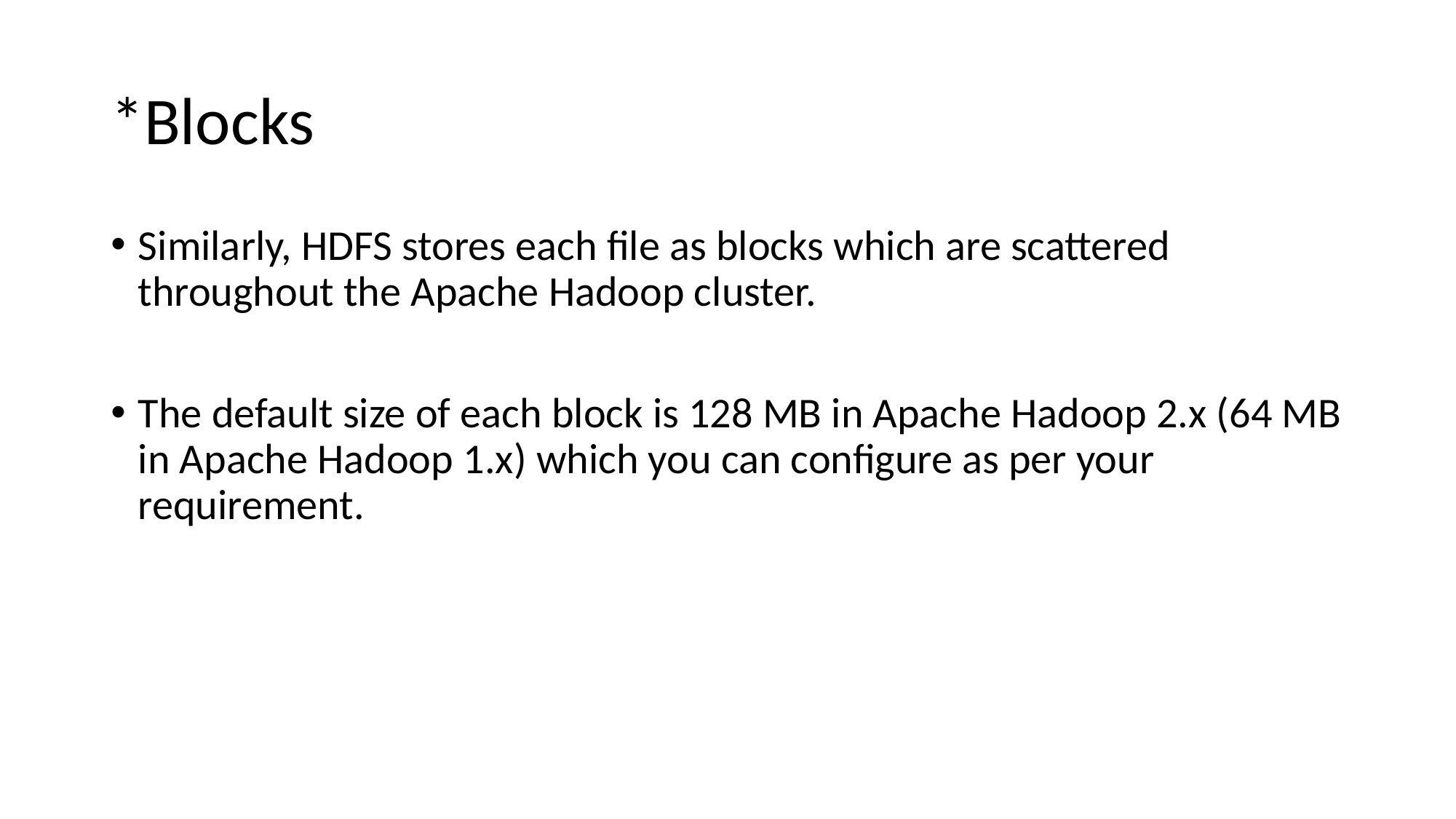

# *Blocks
Similarly, HDFS stores each file as blocks which are scattered throughout the Apache Hadoop cluster.

The default size of each block is 128 MB in Apache Hadoop 2.x (64 MB in Apache Hadoop 1.x) which you can configure as per your requirement.